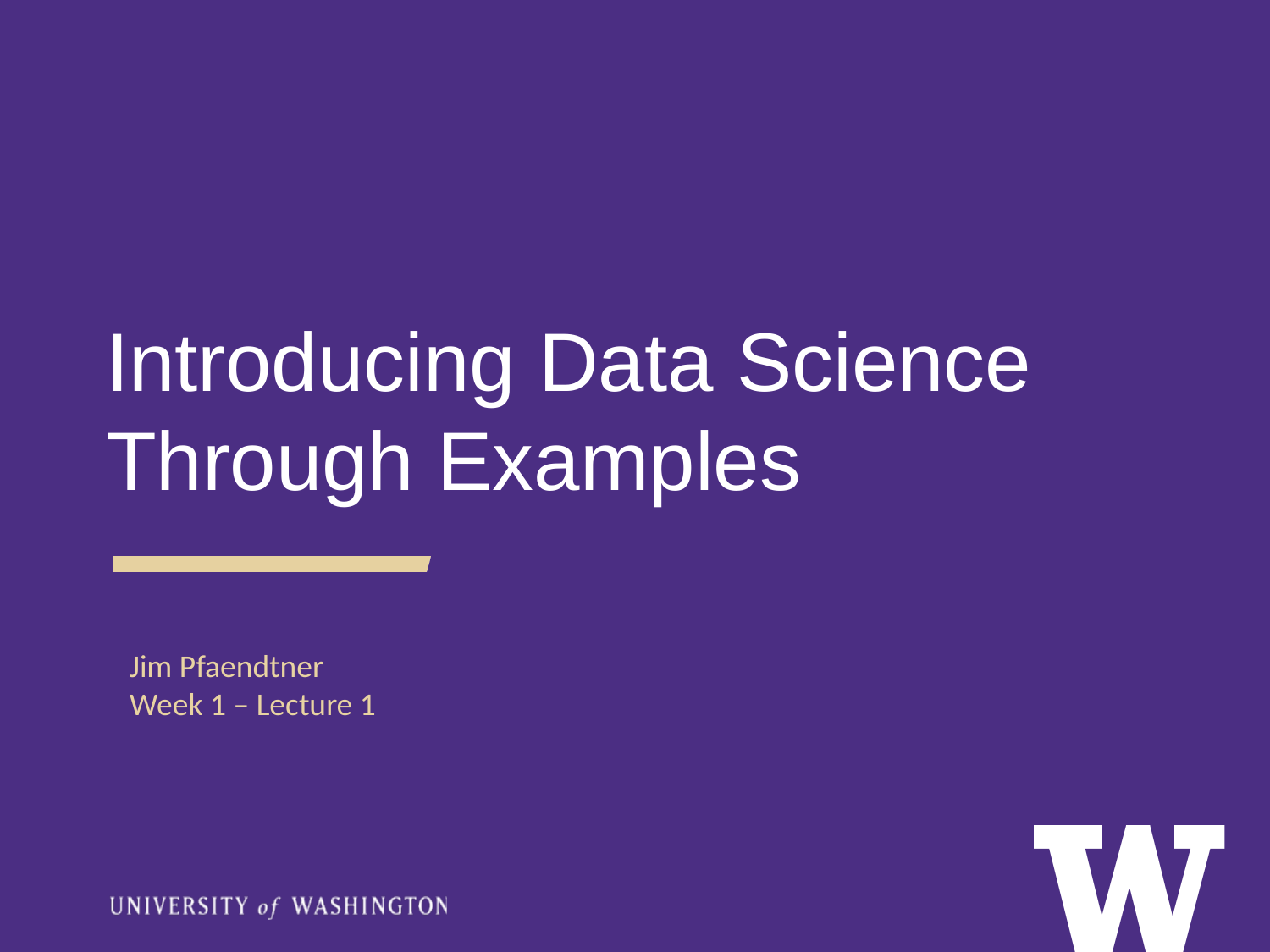

Introducing Data Science Through Examples
Jim Pfaendtner
Week 1 – Lecture 1